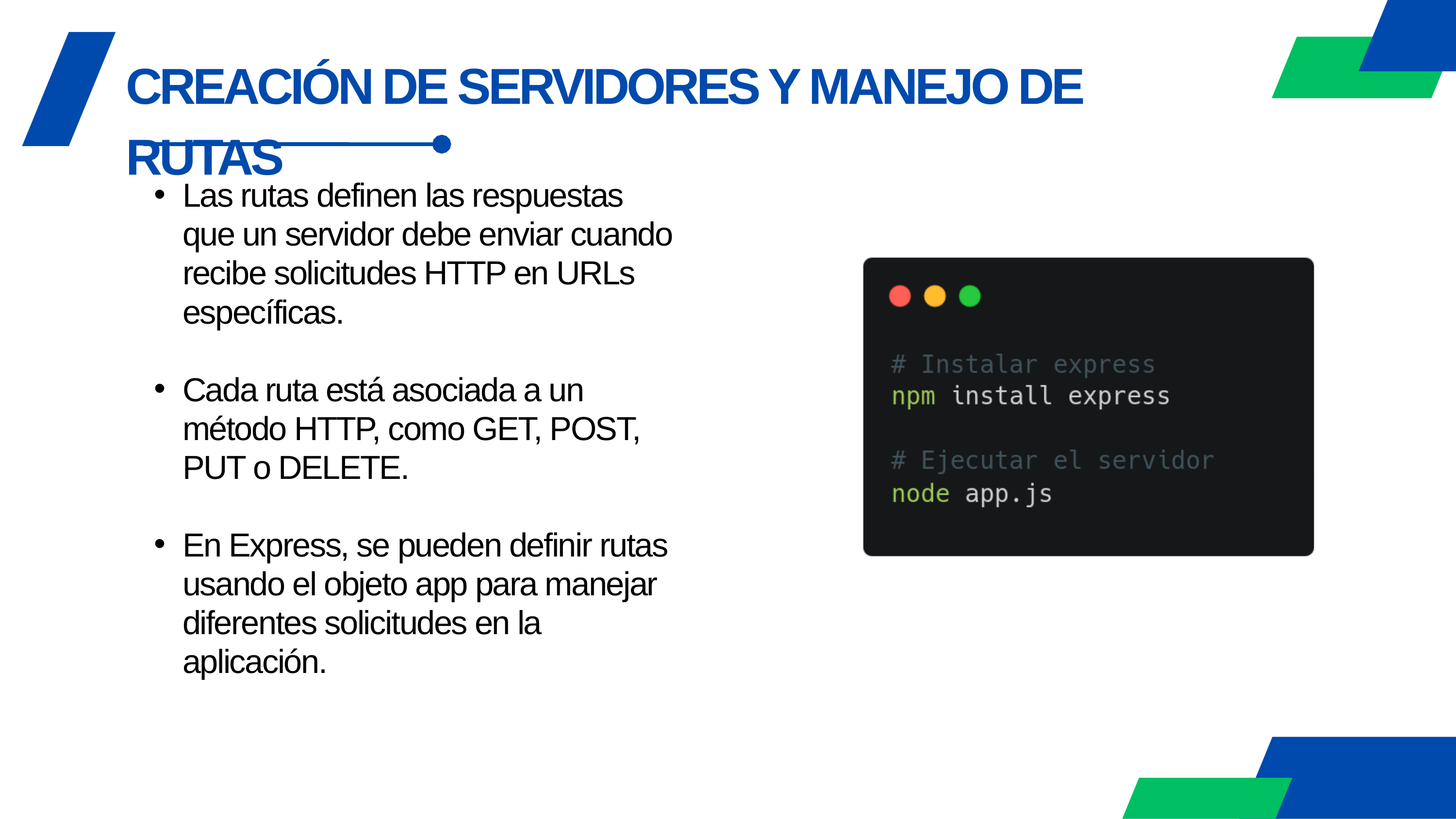

CREACIÓN DE SERVIDORES Y MANEJO DE RUTAS

Las rutas definen las respuestas que un servidor debe enviar cuando recibe solicitudes HTTP en URLs específicas.

Cada ruta está asociada a un método HTTP, como GET, POST, PUT o DELETE.

En Express, se pueden definir rutas usando el objeto app para manejar diferentes solicitudes en la aplicación.